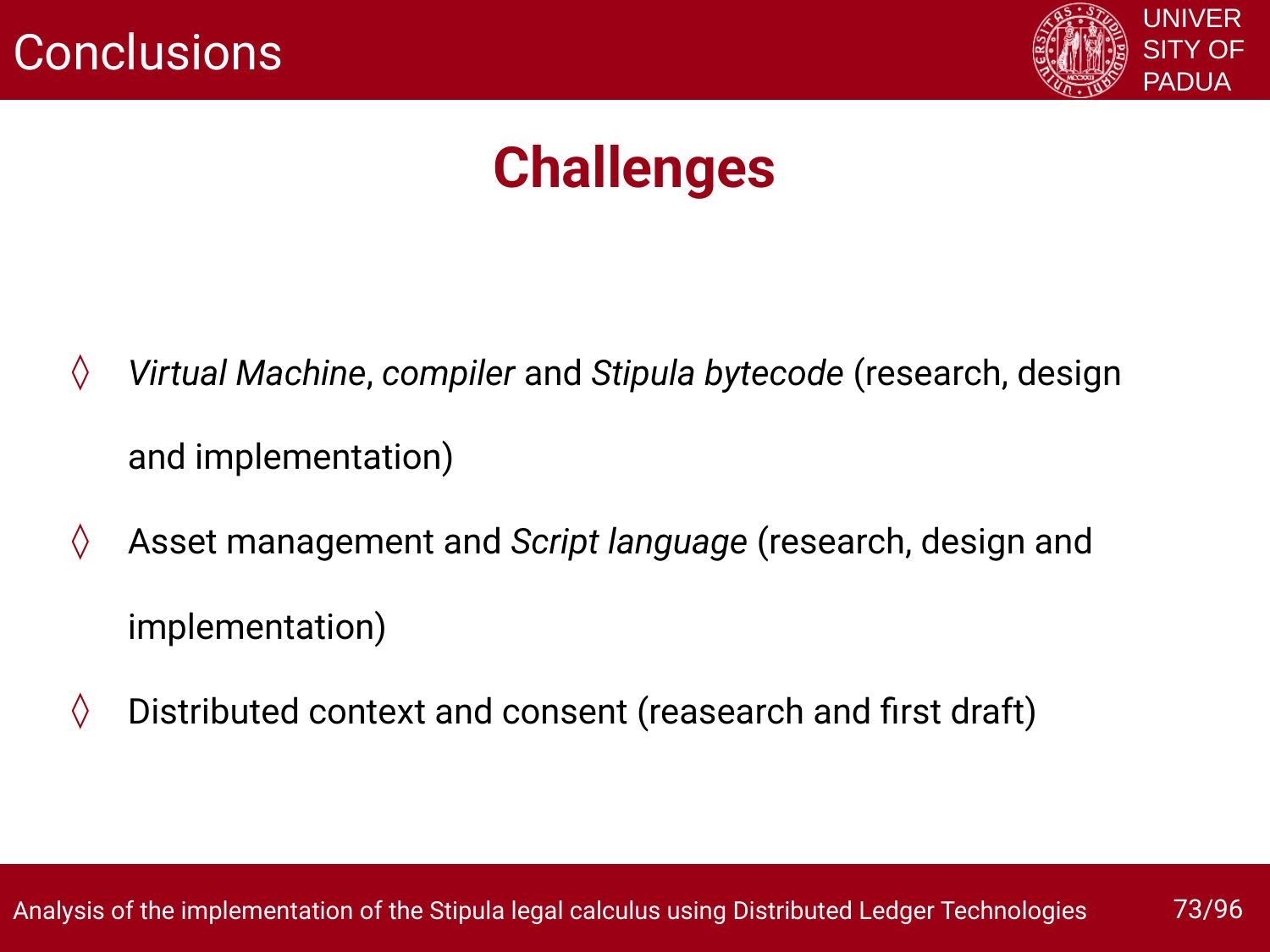

# Conclusions
Challenges
Virtual Machine, compiler and Stipula bytecode (research, design and implementation)
Asset management and Script language (research, design and implementation)
Distributed context and consent (reasearch and first draft)
73/96